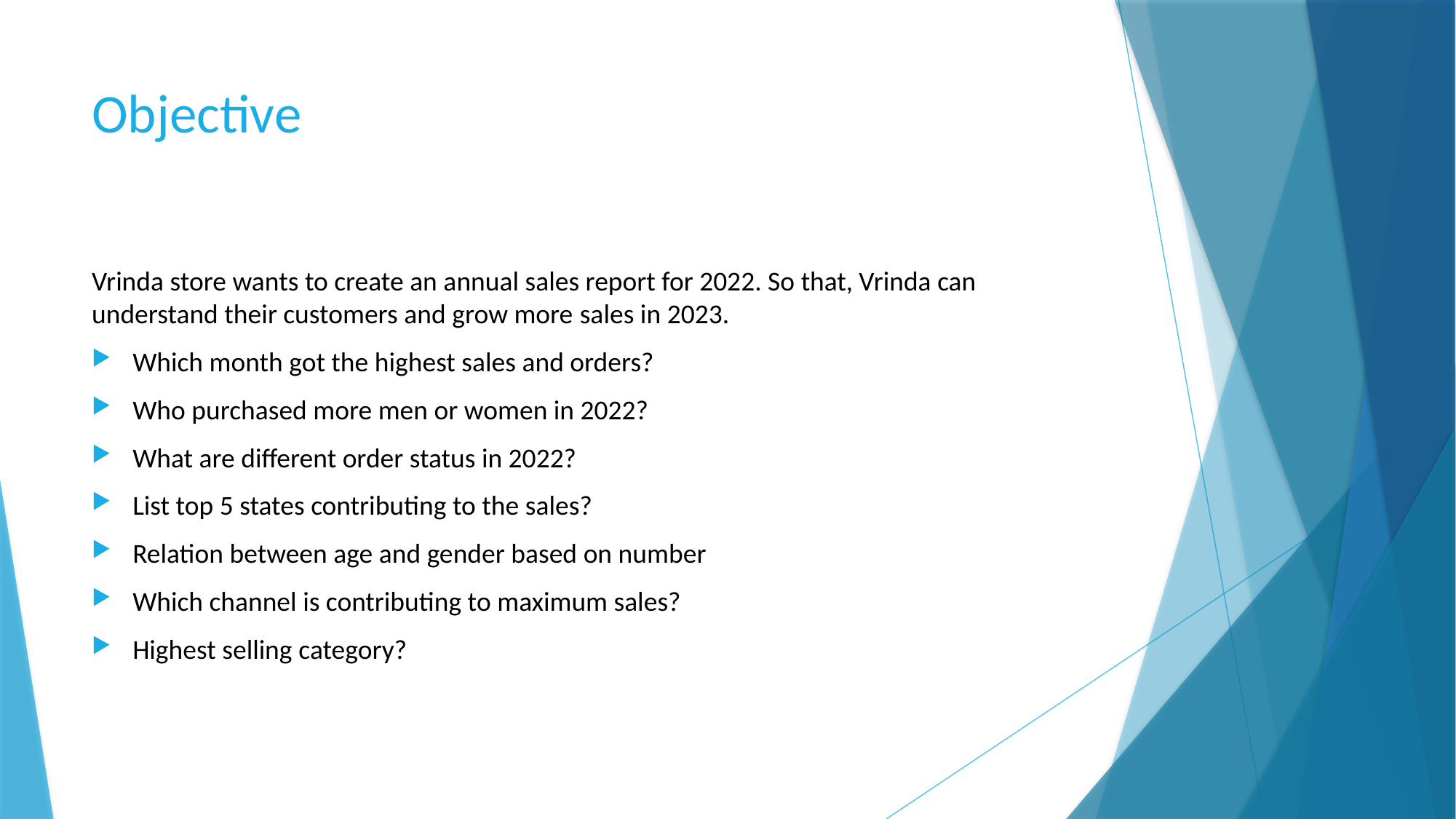

# Objective
Vrinda store wants to create an annual sales report for 2022. So that, Vrinda can understand their customers and grow more sales in 2023.
Which month got the highest sales and orders?
Who purchased more men or women in 2022?
What are different order status in 2022?
List top 5 states contributing to the sales?
Relation between age and gender based on number
Which channel is contributing to maximum sales?
Highest selling category?